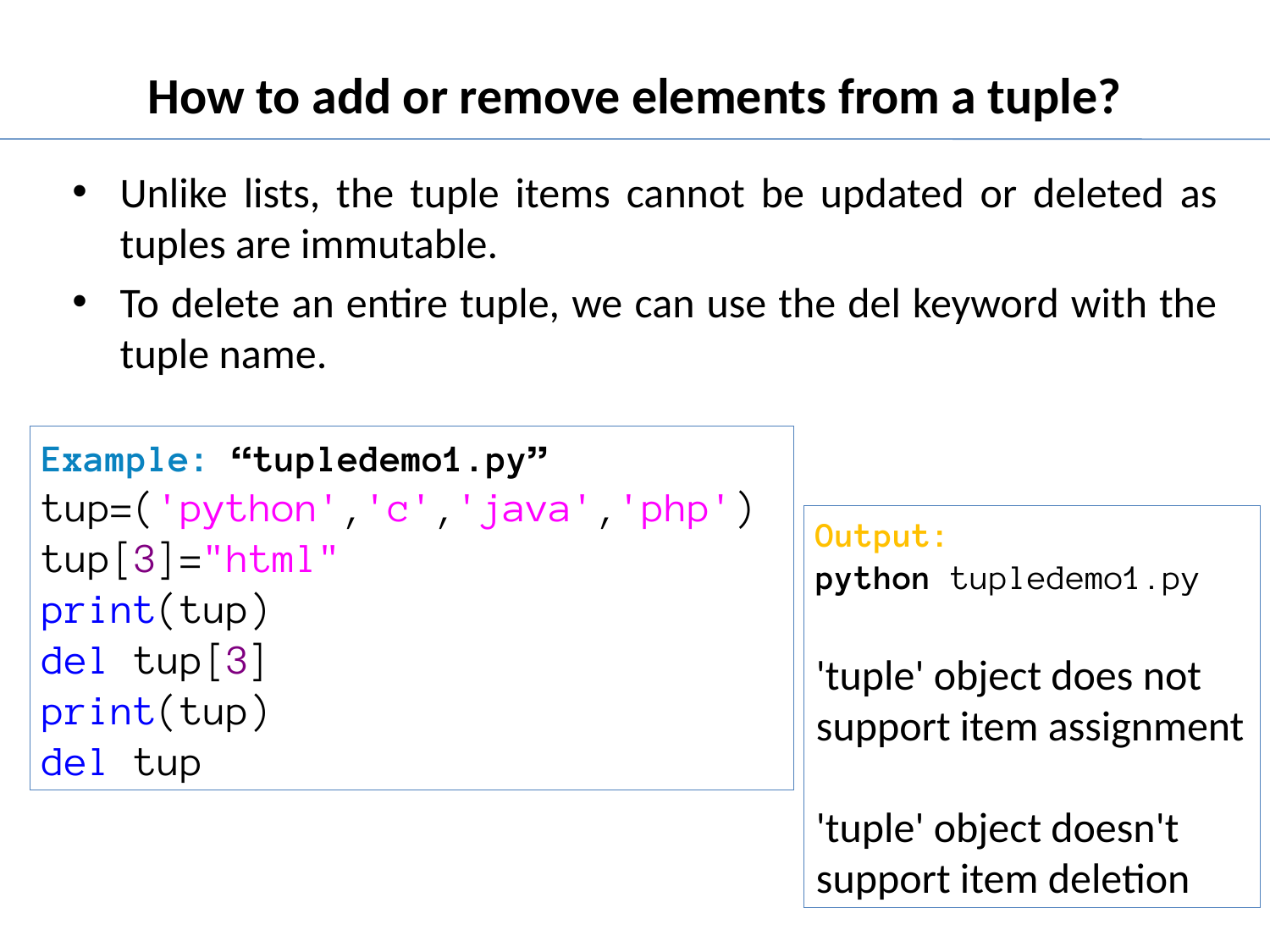

# How to add or remove elements from a tuple?
Unlike lists, the tuple items cannot be updated or deleted as tuples are immutable.
To delete an entire tuple, we can use the del keyword with the tuple name.

Example: “tupledemo1.py”
tup=('python','c','java','php')
tup[3]="html"
print(tup)
del tup[3]
print(tup)
del tup
Output:
python tupledemo1.py

'tuple' object does not support item assignment

'tuple' object doesn't support item deletion